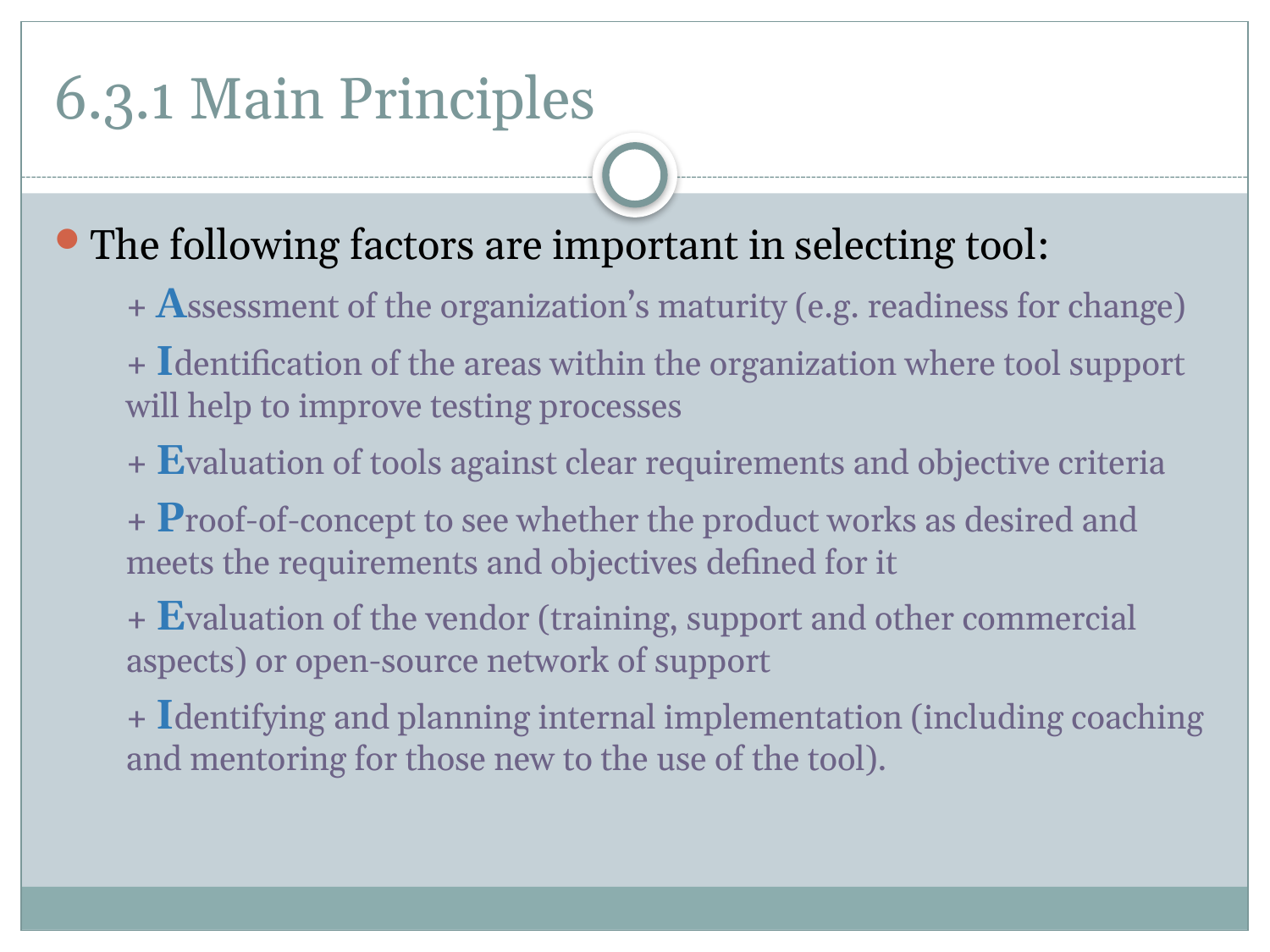

# 6.3.1 Main Principles
The following factors are important in selecting tool:
		+ Assessment of the organization’s maturity (e.g. readiness for change)
		+ Identification of the areas within the organization where tool support will help to improve testing processes
		+ Evaluation of tools against clear requirements and objective criteria
		+ Proof-of-concept to see whether the product works as desired and meets the requirements and objectives defined for it
		+ Evaluation of the vendor (training, support and other commercial aspects) or open-source network of support
		+ Identifying and planning internal implementation (including coaching and mentoring for those new to the use of the tool).